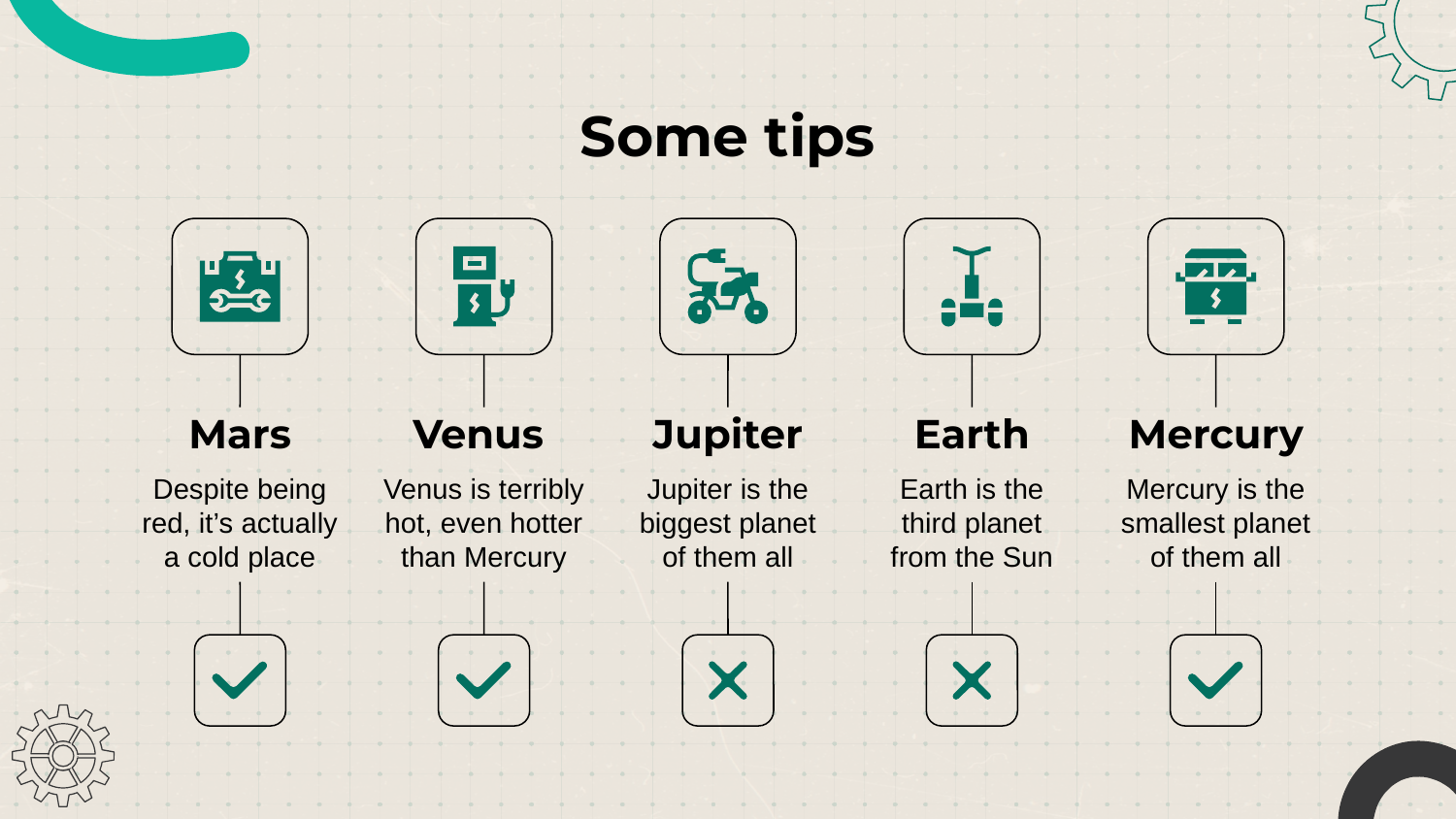

# Some tips

Mars
Venus
Jupiter
Earth
Mercury
Despite being red, it’s actually a cold place
Venus is terribly hot, even hotter than Mercury
Jupiter is the biggest planet of them all
Earth is the third planet from the Sun
Mercury is the smallest planet of them all